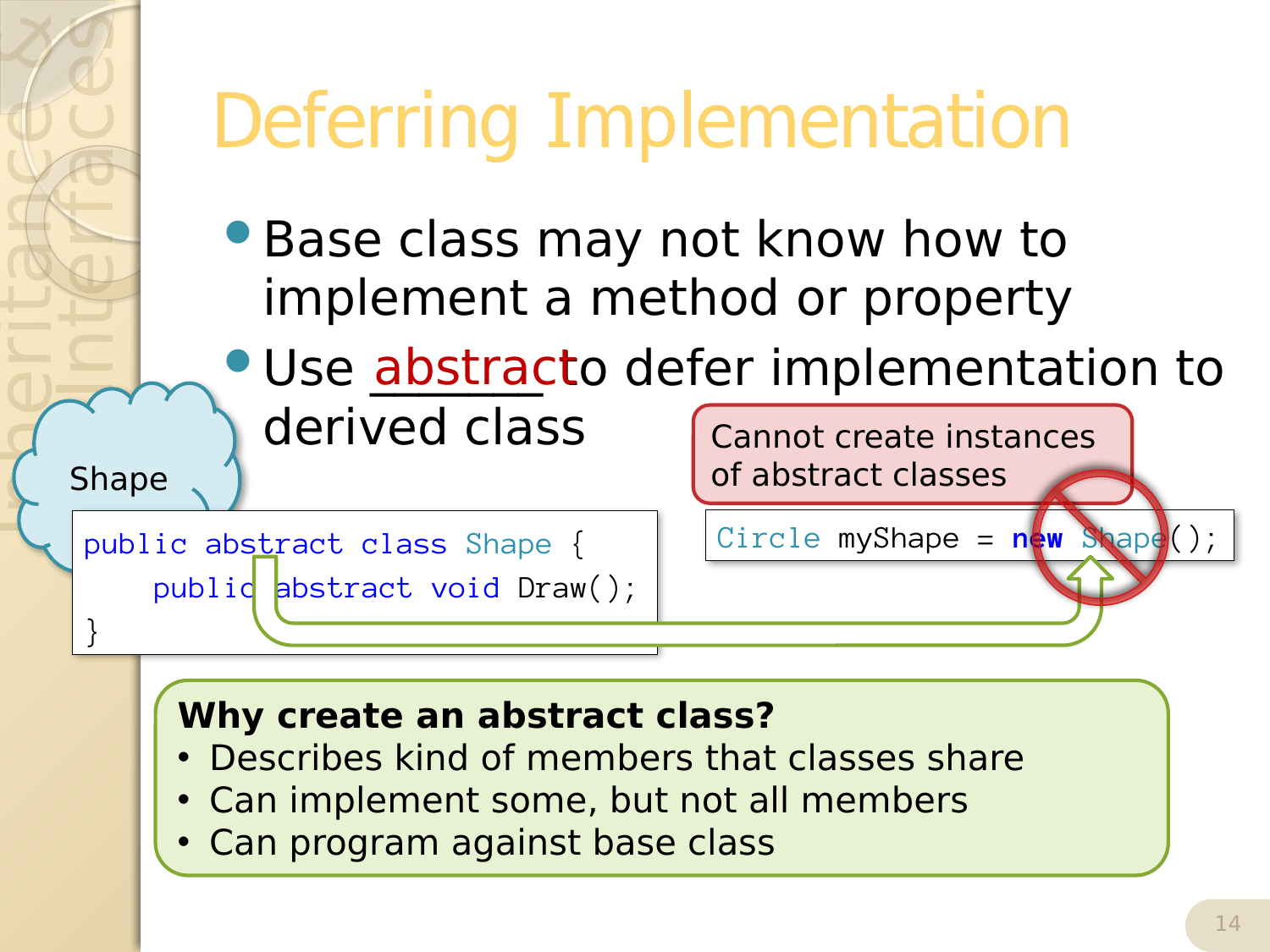

# Deferring Implementation
Base class may not know how to implement a method or property
Use _______ to defer implementation to derived class

abstract
Shape
Cannot create instances of abstract classes

Circle myShape = new Shape();
public abstract class Shape {
    public abstract void Draw();
}

Why create an abstract class?
Describes kind of members that classes share
Can implement some, but not all members
Can program against base class
14